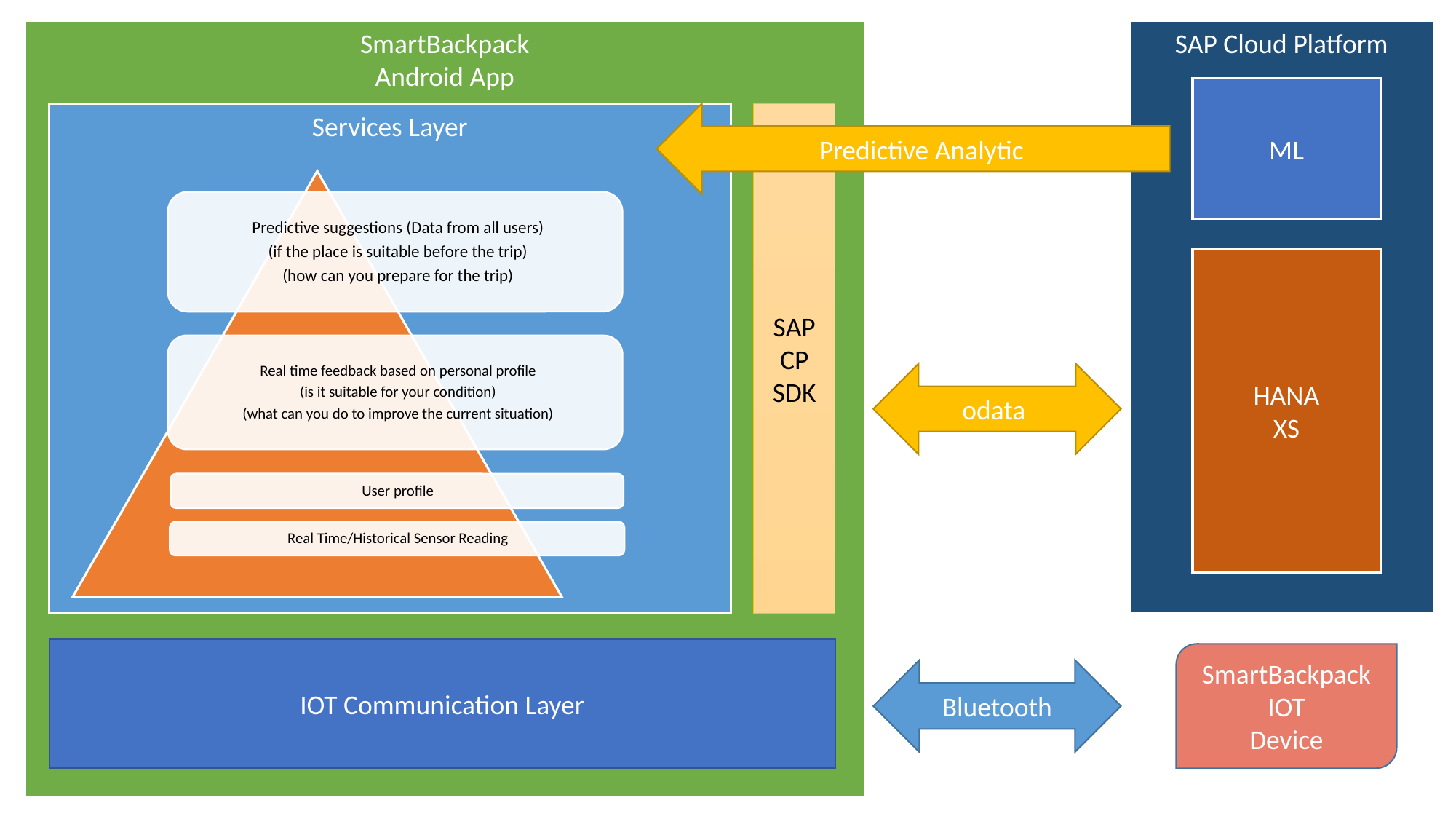

SmartBackpack
Android App
SAP Cloud Platform
ML
SAP CP
SDK
Services Layer
Predictive Analytic
Predictive suggestions (Data from all users)
(if the place is suitable before the trip)
(how can you prepare for the trip)
Real time feedback based on personal profile
(is it suitable for your condition)
(what can you do to improve the current situation)
User profile
Real Time/Historical Sensor Reading
HANA
XS
odata
Bluetooth
IOT Communication Layer
SmartBackpack
IOT
Device